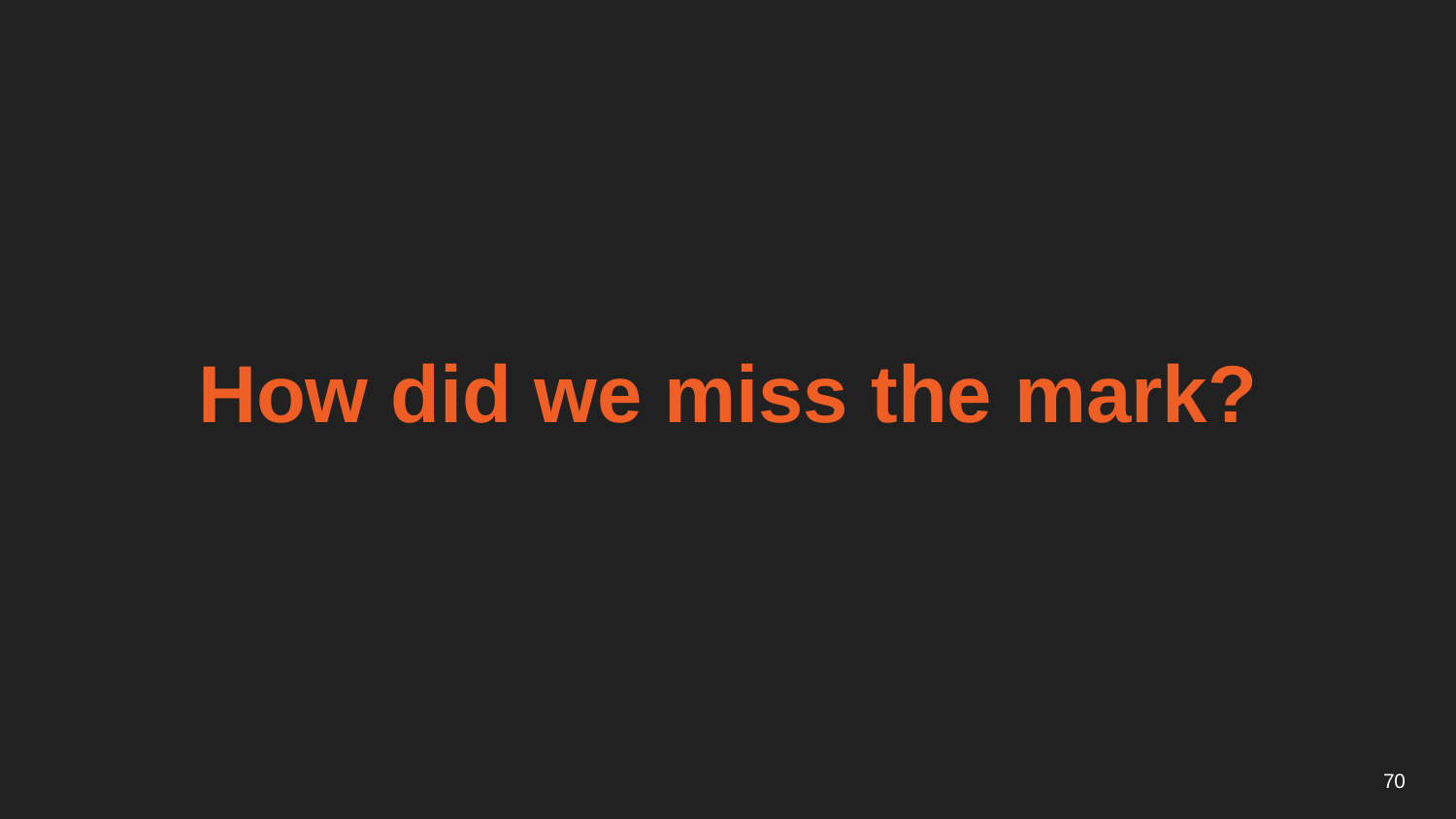

# How did we miss the mark?
70